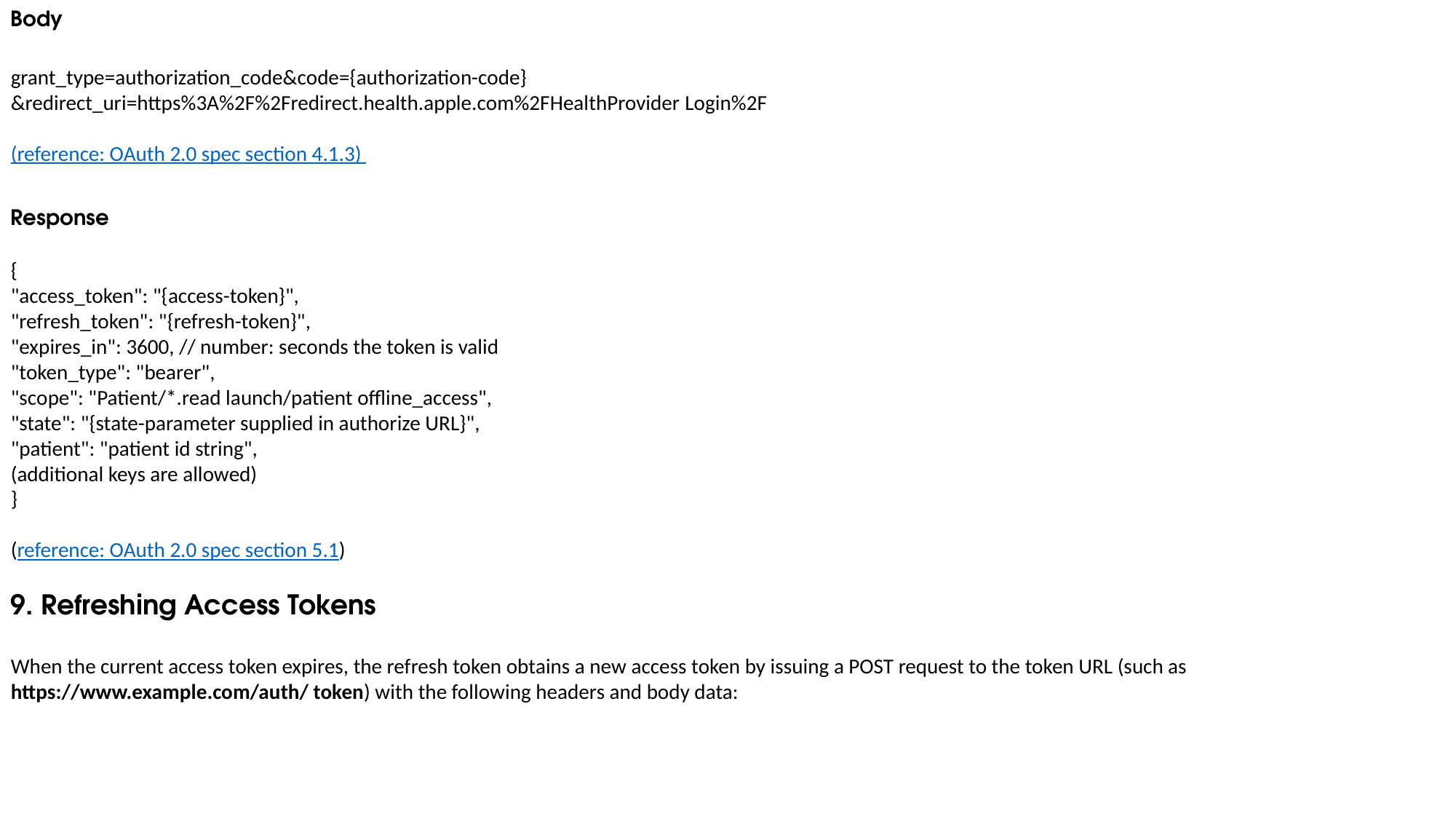

Body

grant_type=authorization_code&code={authorization-code}
&redirect_uri=https%3A%2F%2Fredirect.health.apple.com%2FHealthProvider Login%2F

(reference: OAuth 2.0 spec section 4.1.3)

Response

{
"access_token": "{access-token}",
"refresh_token": "{refresh-token}",
"expires_in": 3600, // number: seconds the token is valid
"token_type": "bearer",
"scope": "Patient/*.read launch/patient offline_access",
"state": "{state-parameter supplied in authorize URL}",
"patient": "patient id string",
(additional keys are allowed)
}

(reference: OAuth 2.0 spec section 5.1)

9. Refreshing Access Tokens

When the current access token expires, the refresh token obtains a new access token by issuing a POST request to the token URL (such as https://www.example.com/auth/ token) with the following headers and body data: